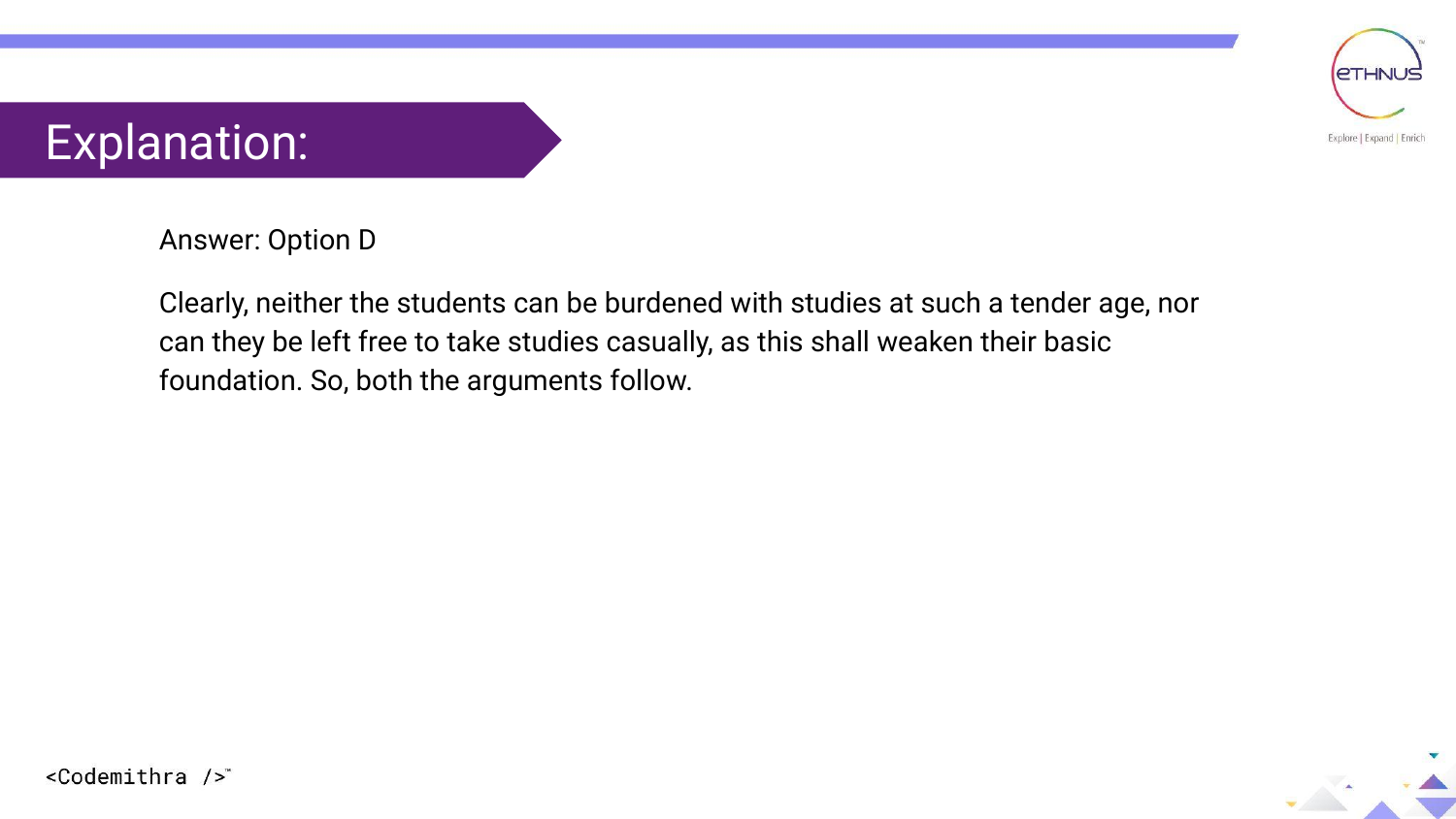

Explanation:
Answer: Option D
Clearly, neither the students can be burdened with studies at such a tender age, nor can they be left free to take studies casually, as this shall weaken their basic foundation. So, both the arguments follow.